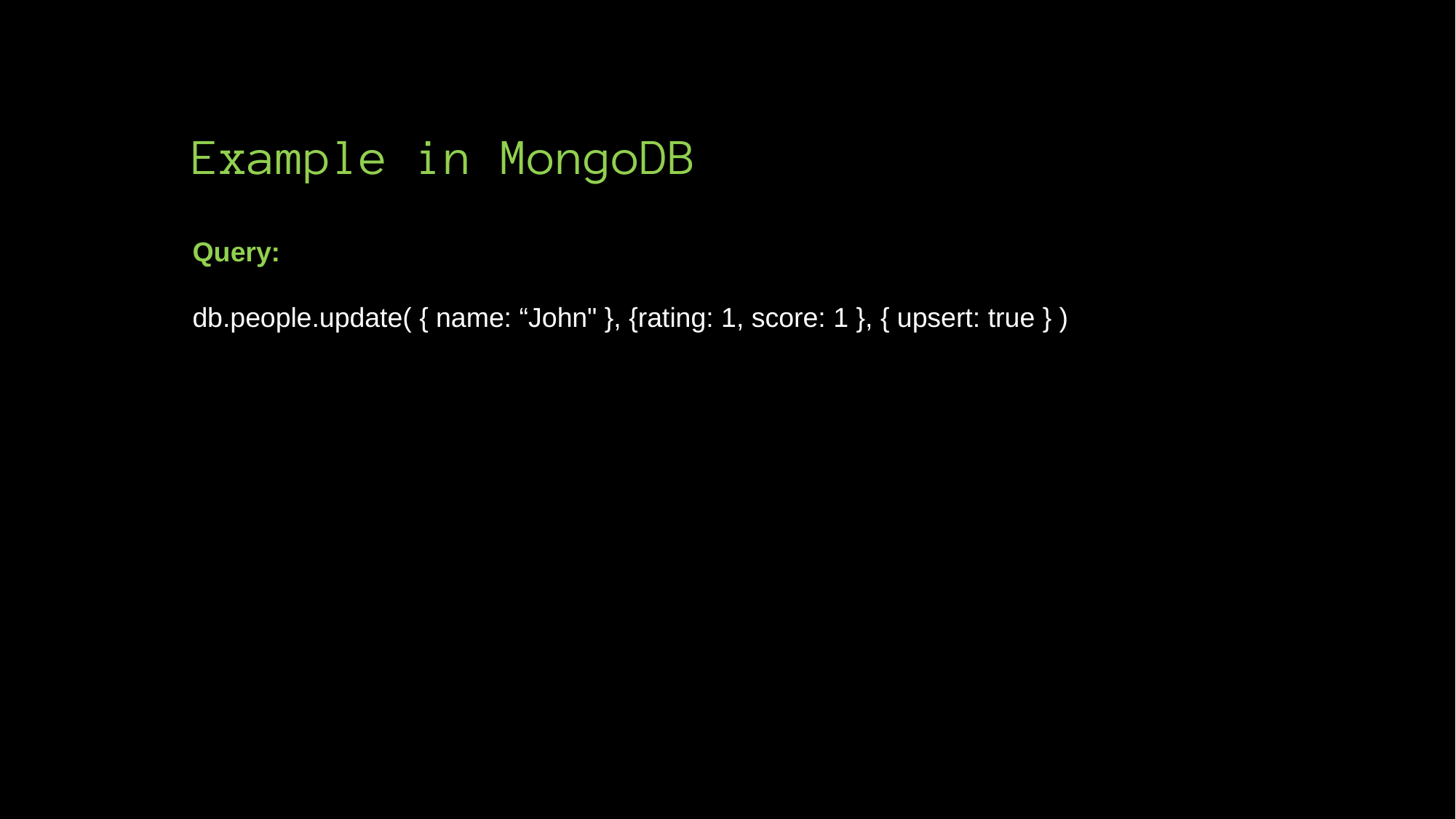

# Example in MongoDB
Query:

db.people.update( { name: “John" }, {rating: 1, score: 1 }, { upsert: true } )